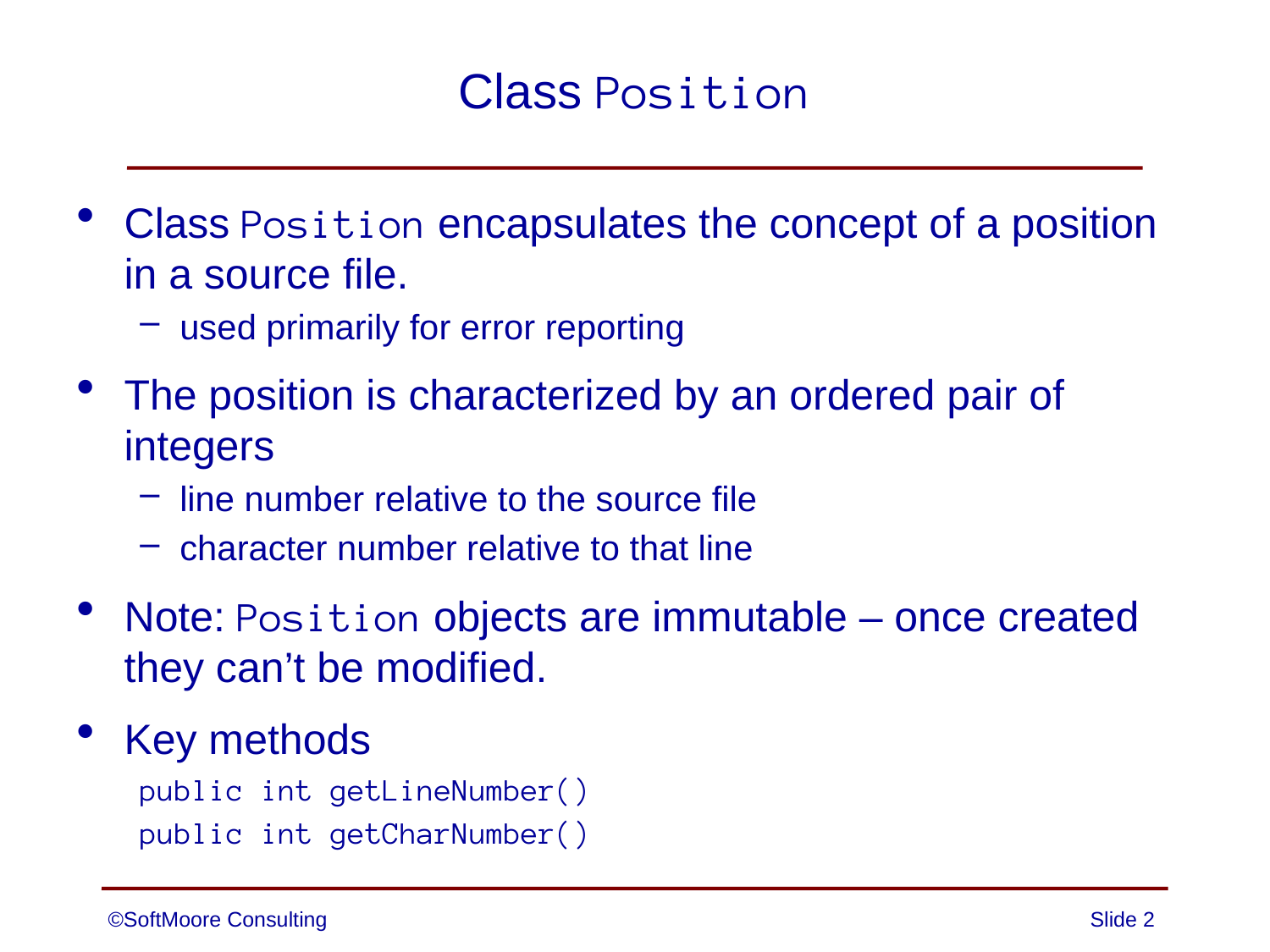

# Class Position
Class Position encapsulates the concept of a position in a source file.
used primarily for error reporting
The position is characterized by an ordered pair of integers
line number relative to the source file
character number relative to that line
Note: Position objects are immutable – once created they can’t be modified.
Key methods
public int getLineNumber()
public int getCharNumber()
©SoftMoore Consulting
Slide 2